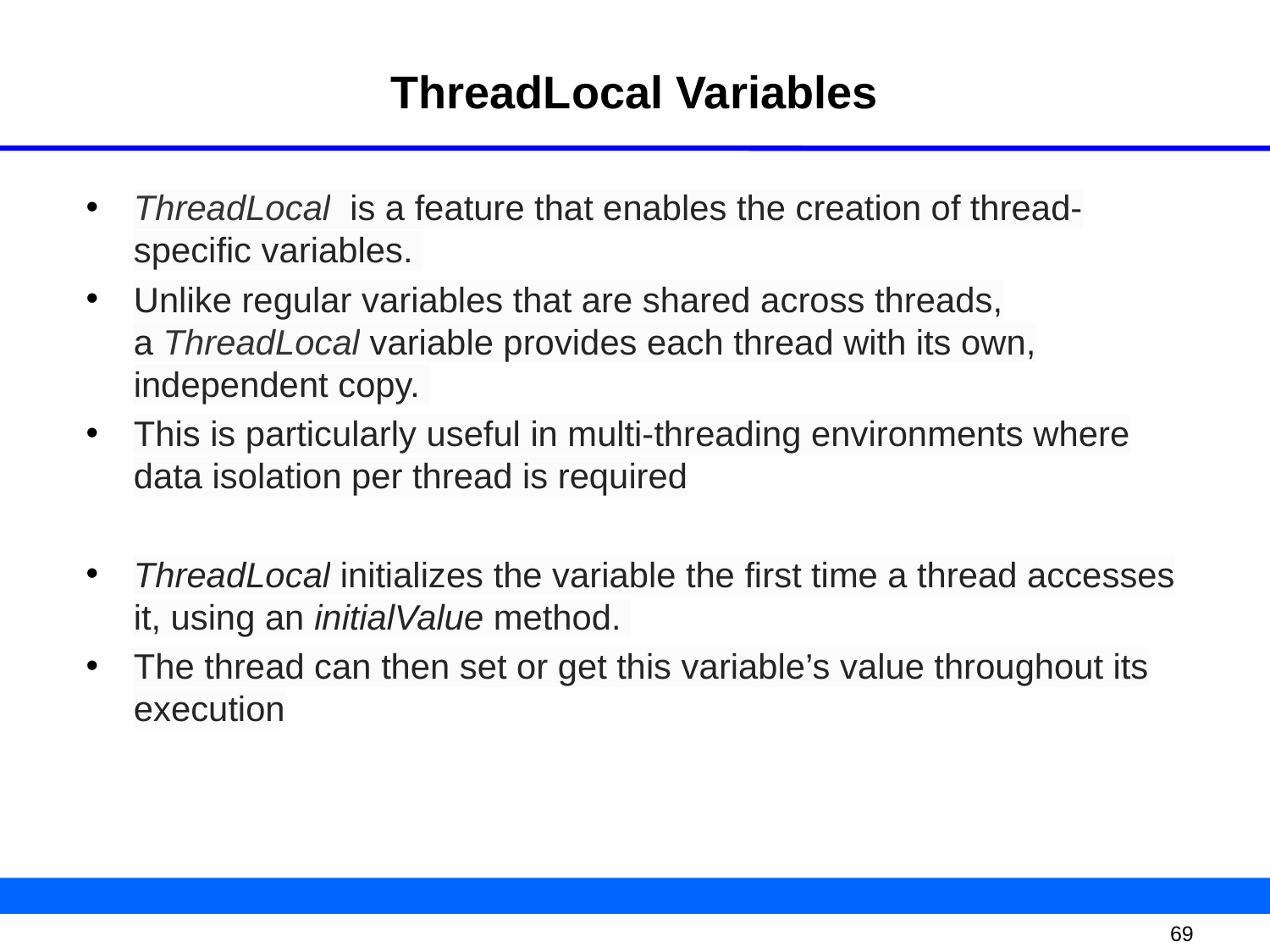

# ThreadLocal Variables
ThreadLocal  is a feature that enables the creation of thread-specific variables.
Unlike regular variables that are shared across threads, a ThreadLocal variable provides each thread with its own, independent copy.
This is particularly useful in multi-threading environments where data isolation per thread is required

ThreadLocal initializes the variable the first time a thread accesses it, using an initialValue method.
The thread can then set or get this variable’s value throughout its execution